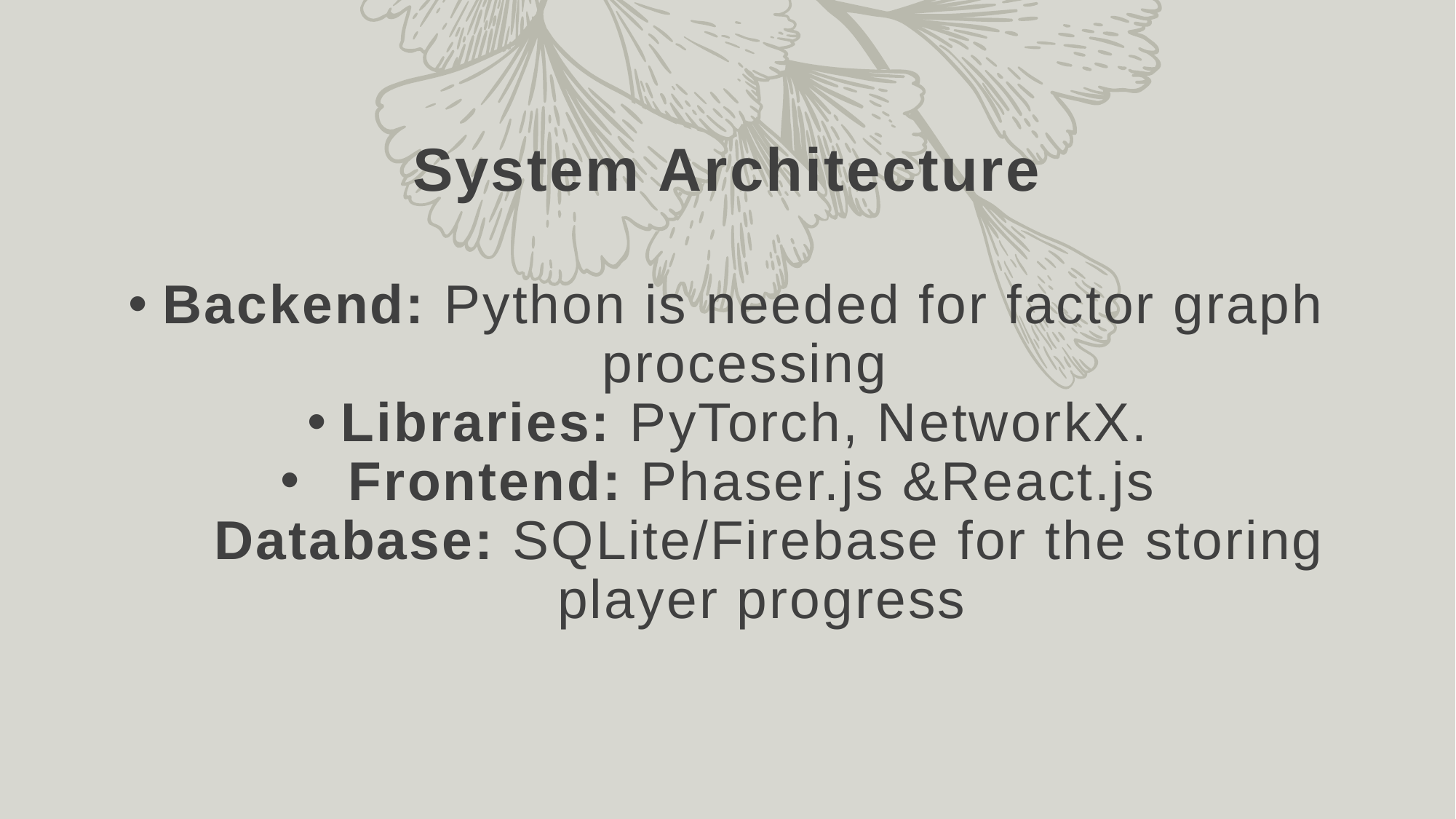

# System Architecture
Backend: Python is needed for factor graph processing
Libraries: PyTorch, NetworkX.
Frontend: Phaser.js &React.js 
 Database: SQLite/Firebase for the storing player progress